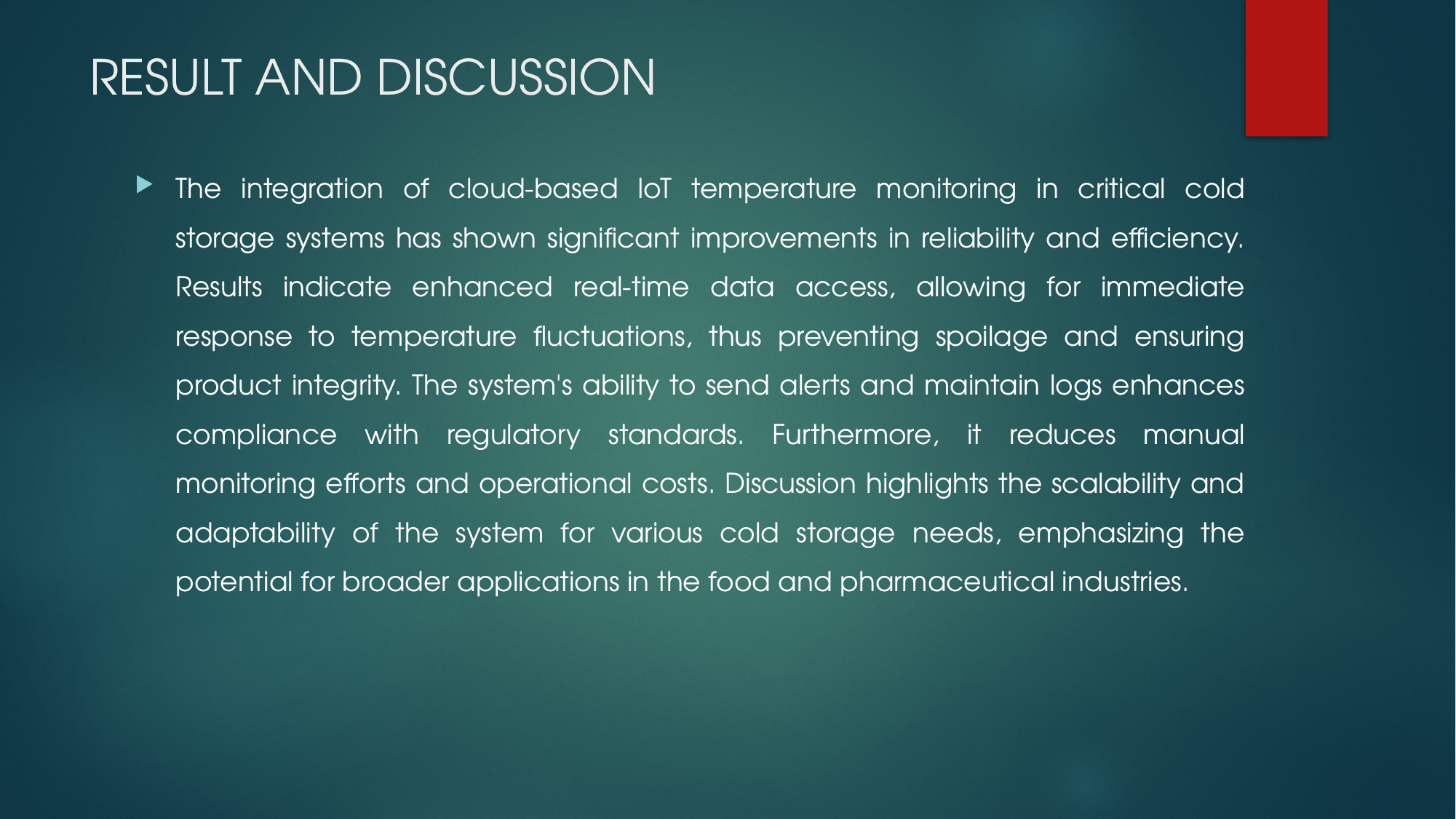

# RESULT AND DISCUSSION
The integration of cloud-based IoT temperature monitoring in critical cold storage systems has shown significant improvements in reliability and efficiency. Results indicate enhanced real-time data access, allowing for immediate response to temperature fluctuations, thus preventing spoilage and ensuring product integrity. The system's ability to send alerts and maintain logs enhances compliance with regulatory standards. Furthermore, it reduces manual monitoring efforts and operational costs. Discussion highlights the scalability and adaptability of the system for various cold storage needs, emphasizing the potential for broader applications in the food and pharmaceutical industries.